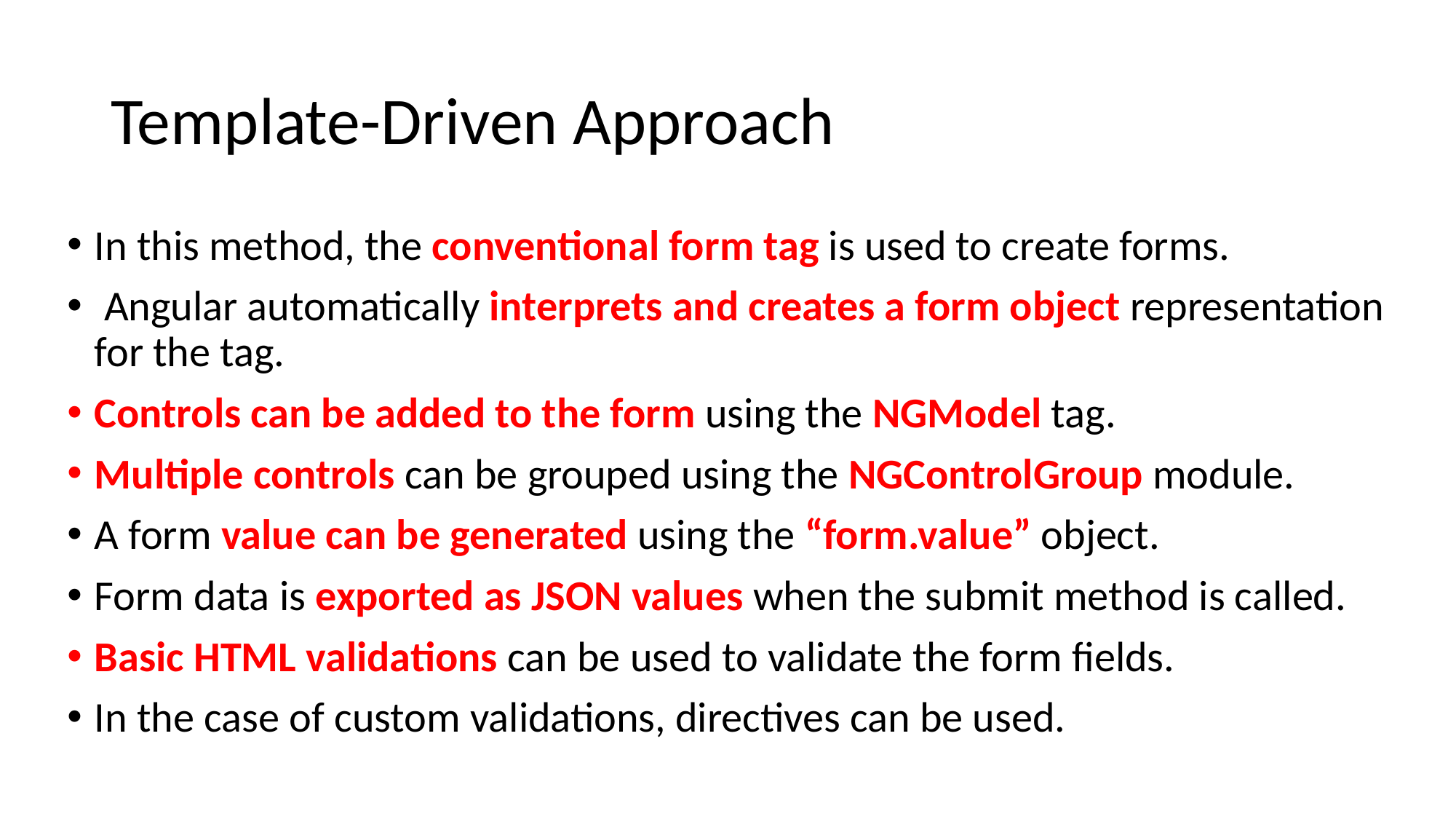

# Template-Driven Approach
In this method, the conventional form tag is used to create forms.
 Angular automatically interprets and creates a form object representation for the tag.
Controls can be added to the form using the NGModel tag.
Multiple controls can be grouped using the NGControlGroup module.
A form value can be generated using the “form.value” object.
Form data is exported as JSON values when the submit method is called.
Basic HTML validations can be used to validate the form fields.
In the case of custom validations, directives can be used.